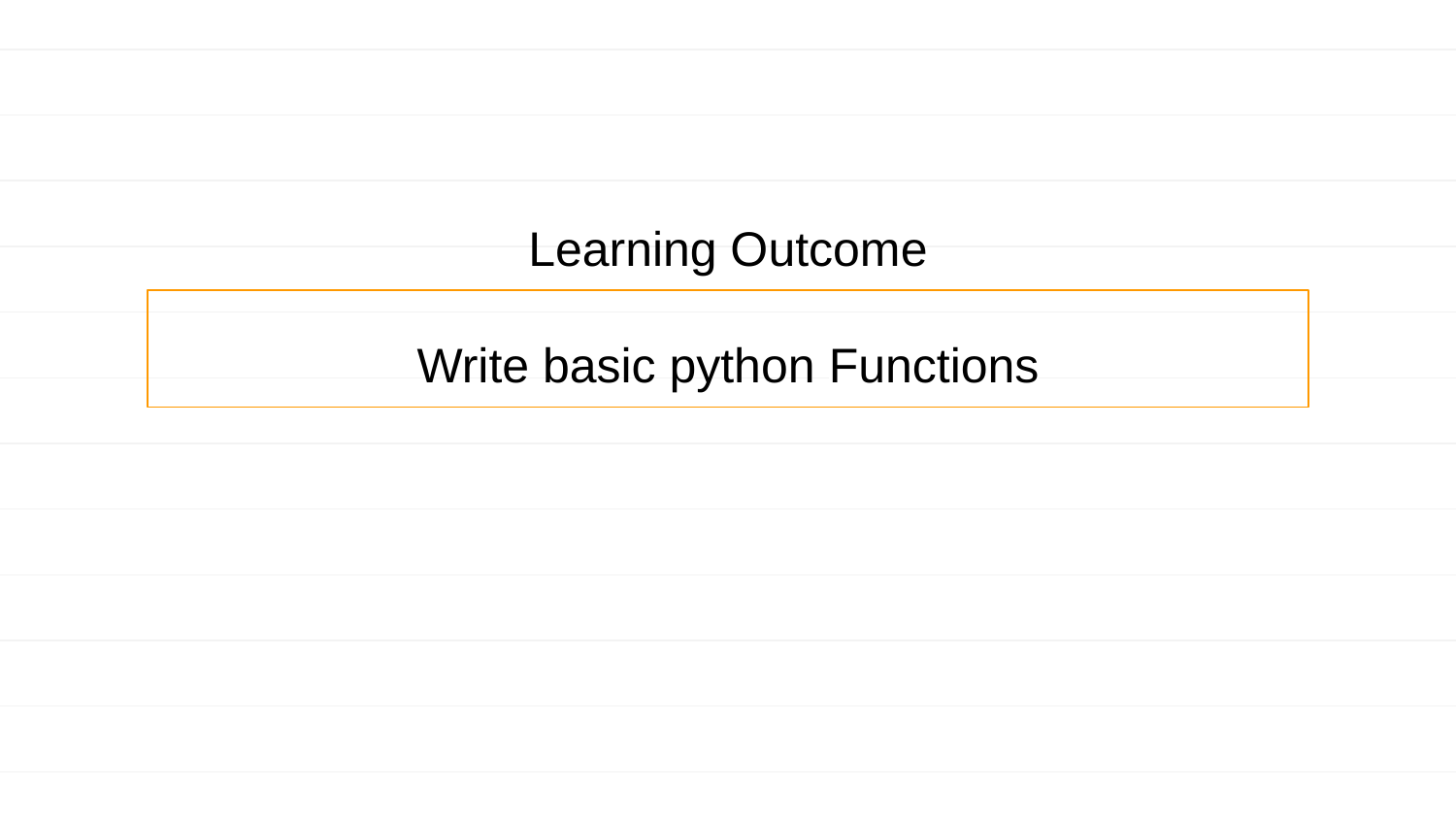

# Learning Outcome

Write basic python Functions